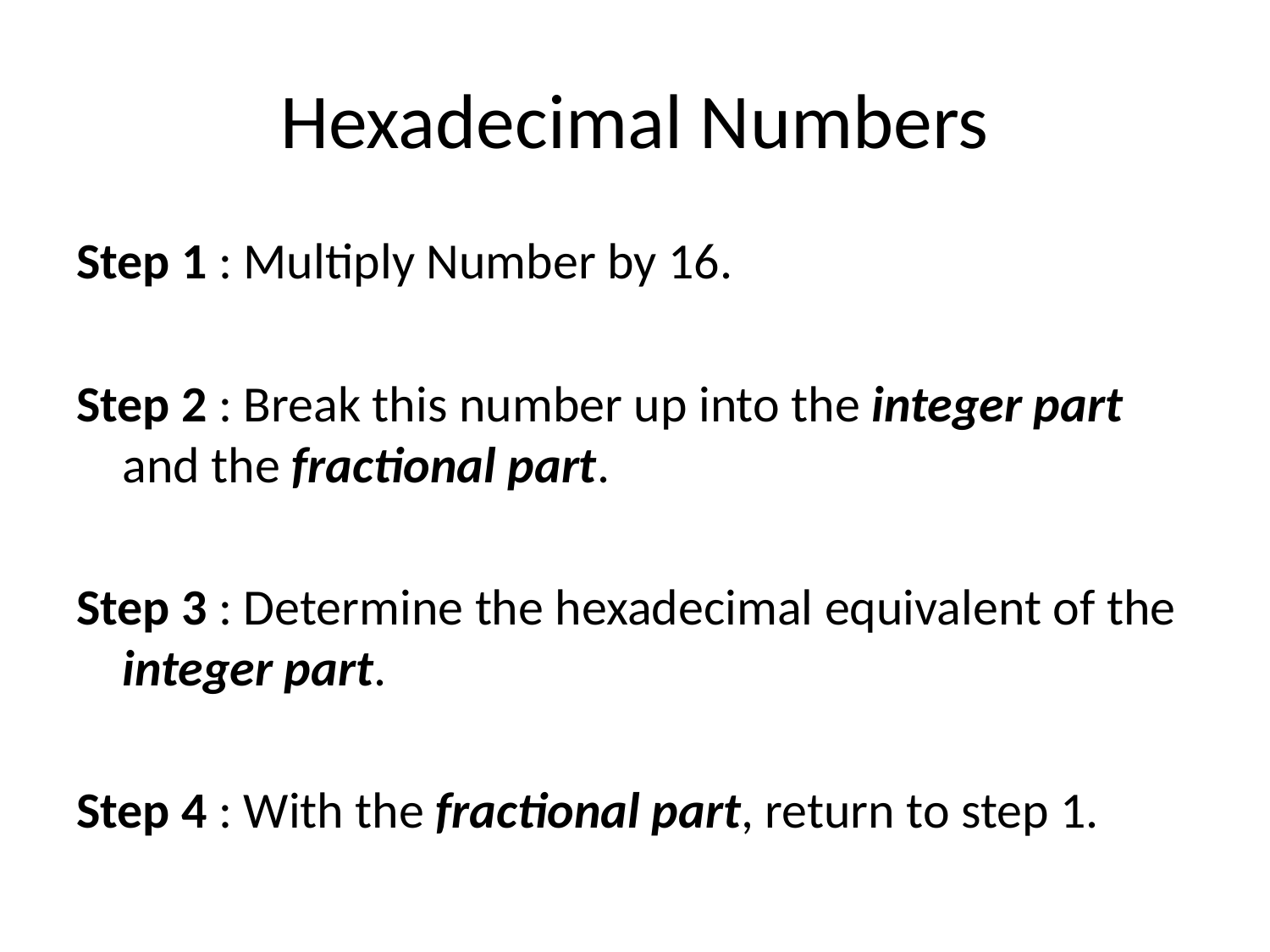

# Hexadecimal Numbers
Step 1 : Multiply Number by 16.

Step 2 : Break this number up into the integer part and the fractional part.

Step 3 : Determine the hexadecimal equivalent of the integer part.

Step 4 : With the fractional part, return to step 1.